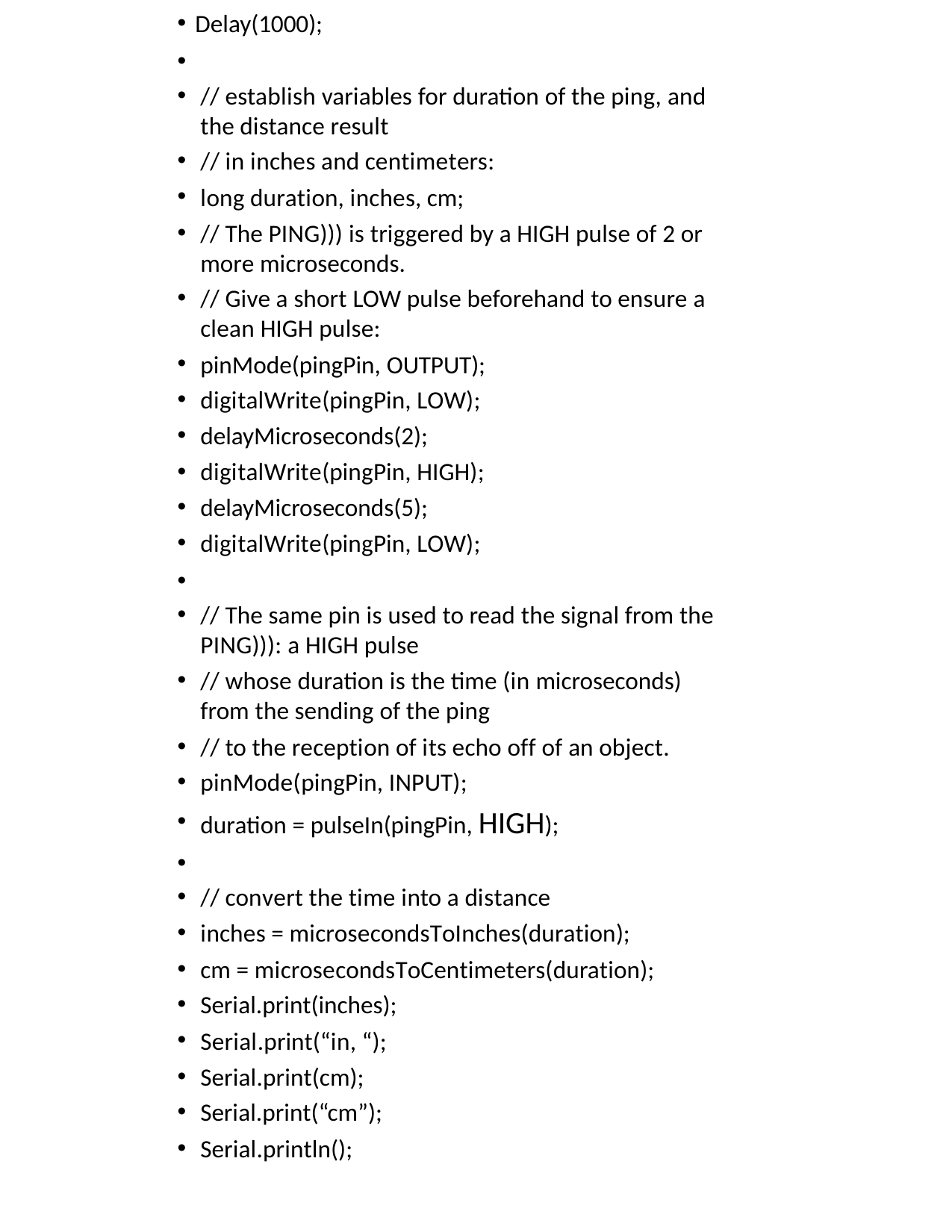

Delay(1000);
•
// establish variables for duration of the ping, and the distance result
// in inches and centimeters:
long duration, inches, cm;
// The PING))) is triggered by a HIGH pulse of 2 or more microseconds.
// Give a short LOW pulse beforehand to ensure a clean HIGH pulse:
pinMode(pingPin, OUTPUT);
digitalWrite(pingPin, LOW);
delayMicroseconds(2);
digitalWrite(pingPin, HIGH);
delayMicroseconds(5);
digitalWrite(pingPin, LOW);
•
// The same pin is used to read the signal from the PING))): a HIGH pulse
// whose duration is the time (in microseconds) from the sending of the ping
// to the reception of its echo off of an object.
pinMode(pingPin, INPUT);
duration = pulseIn(pingPin, HIGH);
•
// convert the time into a distance
inches = microsecondsToInches(duration);
cm = microsecondsToCentimeters(duration);
Serial.print(inches);
Serial.print(“in, “);
Serial.print(cm);
Serial.print(“cm”);
Serial.println();